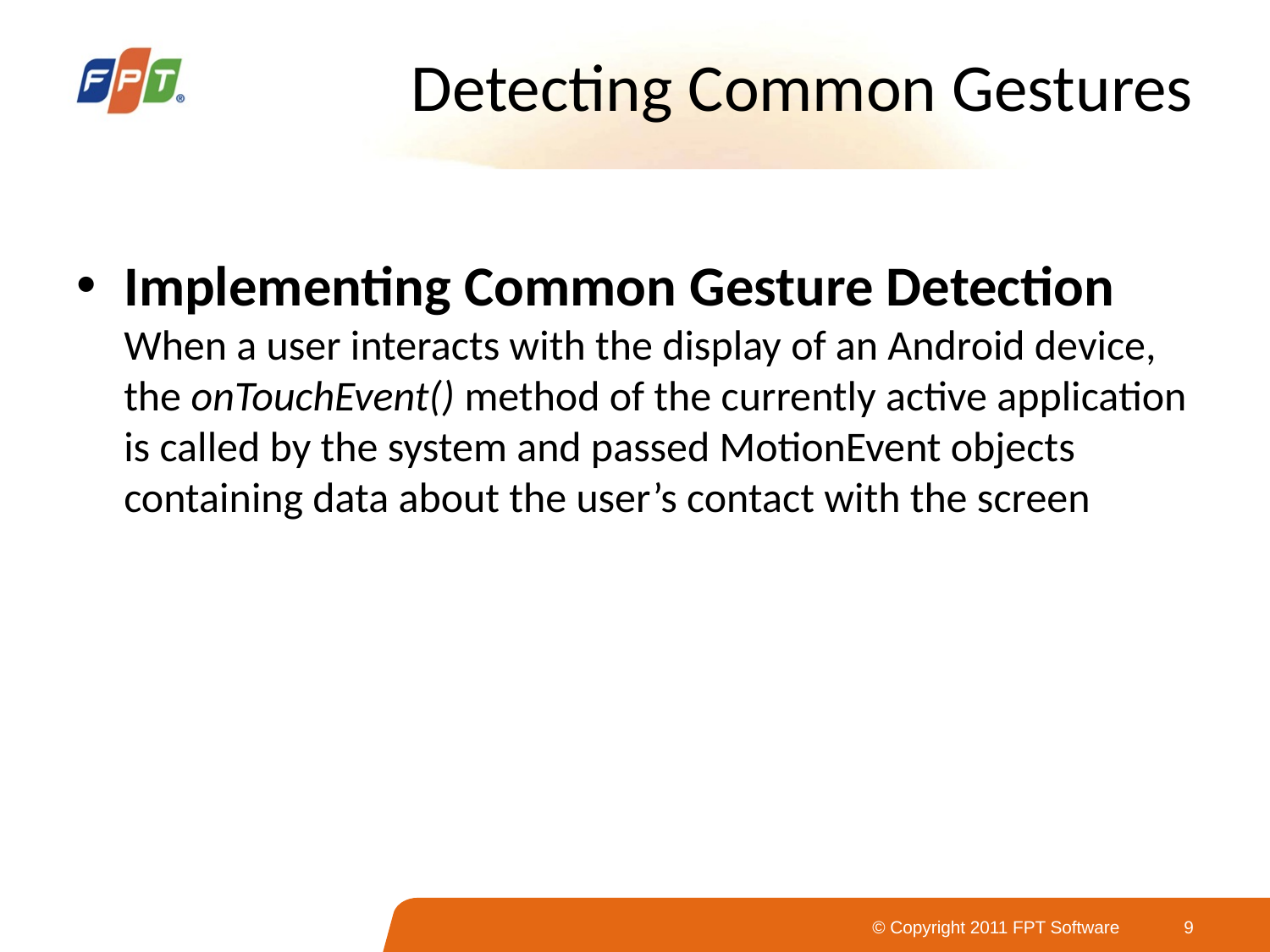

# Detecting Common Gestures
Implementing Common Gesture Detection
When a user interacts with the display of an Android device, the onTouchEvent() method of the currently active application is called by the system and passed MotionEvent objects containing data about the user’s contact with the screen